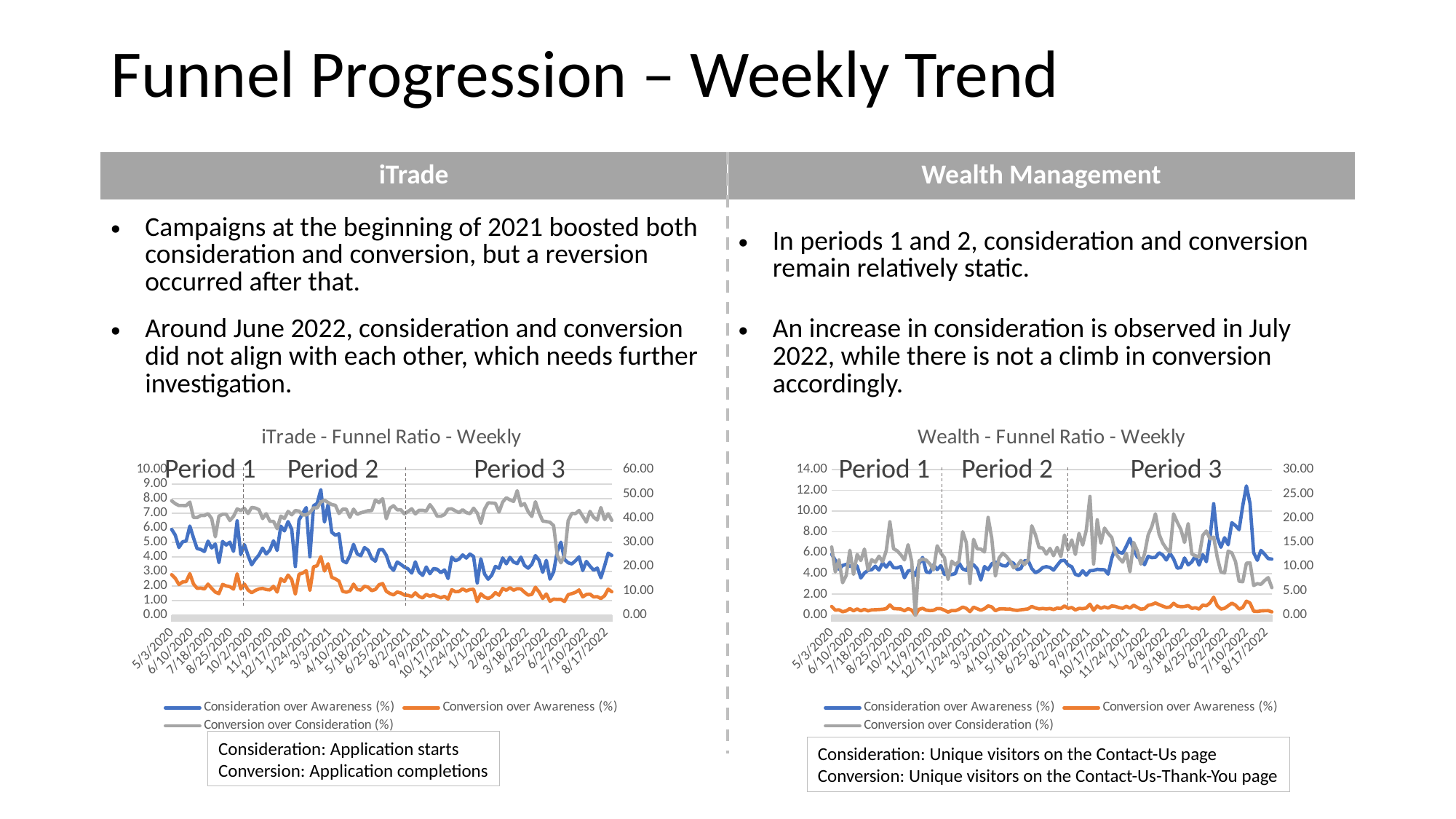

# Funnel Progression – Weekly Trend
| iTrade | Wealth Management |
| --- | --- |
| Campaigns at the beginning of 2021 boosted both consideration and conversion, but a reversion occurred after that. | In periods 1 and 2, consideration and conversion remain relatively static. |
| Around June 2022, consideration and conversion did not align with each other, which needs further investigation. | An increase in consideration is observed in July 2022, while there is not a climb in conversion accordingly. |

### Chart: iTrade - Funnel Ratio - Weekly

| Category | Consideration over Awareness (%) | Conversion over Awareness (%) | Conversion over Consideration (%) |
|---|---|---|---|
| 43954 | 5.8878901419369125 | 2.774137580981561 | 47.11598746081505 |
| 43961 | 5.498199279711885 | 2.5265490811709297 | 45.952300974135035 |
| 43968 | 4.6444356606417765 | 2.0985303101081607 | 45.18375241779497 |
| 43975 | 5.034962310823708 | 2.2749849048518724 | 45.18375241779497 |
| 43982 | 5.09517002708396 | 2.30025579295817 | 45.145810262089334 |
| 43989 | 6.1187163997118 | 2.850597646363317 | 46.58816425120773 |
| 43996 | 5.309121999877857 | 2.135455896423264 | 40.22239263803681 |
| 44003 | 4.570947840717891 | 1.8385445877734157 | 40.22239263803681 |
| 44010 | 4.512318526320137 | 1.8524255002787933 | 41.05263157894737 |
| 44017 | 4.371486305343817 | 1.7946101674569355 | 41.05263157894737 |
| 44024 | 5.078303493540481 | 2.1247871058862624 | 41.84049079754602 |
| 44031 | 4.615009944392581 | 1.8366684255388237 | 39.79771328056289 |
| 44038 | 4.884344892068784 | 1.5772998902394406 | 32.2929671244278 |
| 44045 | 3.61003303717484 | 1.4754466433588864 | 40.870724122612174 |
| 44052 | 5.062955869768958 | 2.1046412126645206 | 41.56941649899397 |
| 44059 | 4.817011708149182 | 2.002403659765837 | 41.56941649899397 |
| 44066 | 5.012172684866844 | 1.9550632793770557 | 39.00630329996292 |
| 44073 | 4.377848600116514 | 1.7819814262705185 | 40.704500978473575 |
| 44080 | 6.476211405340073 | 2.8348533128227666 | 43.77332880895826 |
| 44087 | 4.157162044044599 | 1.79290937386744 | 43.128205128205124 |
| 44094 | 4.841848577926798 | 2.131351262632184 | 44.01937046004842 |
| 44101 | 4.100263733291256 | 1.7176475892072223 | 41.891148982957674 |
| 44108 | 3.4622120436481203 | 1.5376917303362136 | 44.41356309060589 |
| 44115 | 3.832445894881484 | 1.6918584678804534 | 44.14565826330532 |
| 44122 | 4.133981101800678 | 1.7962203601354965 | 43.450134770889484 |
| 44129 | 4.603867153041032 | 1.8334406217962471 | 39.82392542723977 |
| 44136 | 4.200008940945058 | 1.7568957038758997 | 41.83076104310803 |
| 44143 | 4.4742761564194256 | 1.7303033798592686 | 38.67225265871737 |
| 44150 | 5.107230442582748 | 1.9750810606185296 | 38.67225265871737 |
| 44157 | 4.4376049244543925 | 1.5808617795187465 | 35.62421185372005 |
| 44164 | 6.11519098425015 | 2.4971902760457563 | 40.83585095669688 |
| 44171 | 5.784563189143341 | 2.3039555863983345 | 39.829378832311384 |
| 44178 | 6.42746725246115 | 2.748352453014401 | 42.75949367088608 |
| 44185 | 5.89585202567465 | 2.4380564566222653 | 41.35206321334504 |
| 44192 | 3.3411913447735446 | 1.4407817623895378 | 43.12179739850217 |
| 44199 | 6.521684945164506 | 2.7978564307078764 | 42.90082170838907 |
| 44206 | 6.991453635028802 | 2.8876924814577762 | 41.303177167474416 |
| 44213 | 7.388790153584976 | 3.051805087668108 | 41.303177167474416 |
| 44220 | 4.006877535496957 | 1.6948212474645028 | 42.297805022740754 |
| 44227 | 7.512776184053043 | 3.32180785379106 | 44.2154507523075 |
| 44234 | 7.676851995651498 | 3.3943547134648235 | 44.2154507523075 |
| 44241 | 8.61962259571628 | 4.016746556640981 | 46.60002815711671 |
| 44248 | 6.394032554038273 | 3.0290031219465696 | 47.37234439060753 |
| 44255 | 7.59749966027993 | 3.527653213751868 | 46.43176533714899 |
| 44262 | 5.694359511953642 | 2.596022247459305 | 45.58936333418563 |
| 44269 | 5.49076851510242 | 2.486325211337643 | 45.28191644756062 |
| 44276 | 5.583707443016512 | 2.339068611394771 | 41.89095928226363 |
| 44283 | 3.7399839743589745 | 1.6326121794871795 | 43.652919121585434 |
| 44290 | 3.595155109664747 | 1.5693901523174982 | 43.652919121585434 |
| 44297 | 4.097791359911099 | 1.6510229595380312 | 40.29055690072639 |
| 44304 | 4.860224793116226 | 2.124418461031743 | 43.710292249047015 |
| 44311 | 4.205222710163111 | 1.746784818067754 | 41.53846153846154 |
| 44318 | 4.080472417840376 | 1.722051056338028 | 42.20224719101124 |
| 44325 | 4.640347875103175 | 1.976929116421396 | 42.60303687635575 |
| 44332 | 4.4591640149793275 | 1.9200380977119724 | 43.05825242718447 |
| 44339 | 3.8922867454777292 | 1.6770763545201097 | 43.08717379233759 |
| 44346 | 3.7074333627900287 | 1.7591812408804128 | 47.45011086474501 |
| 44353 | 4.493194691013611 | 2.0838616958322764 | 46.37817497648166 |
| 44360 | 4.506914531852188 | 2.1627748809793697 | 47.987927565392354 |
| 44367 | 4.106690230914122 | 1.6324442480757158 | 39.750849377123444 |
| 44374 | 3.354639728231718 | 1.4795279814053282 | 44.103930712858094 |
| 44381 | 3.072652208987804 | 1.3856593745551178 | 45.0965250965251 |
| 44388 | 3.6489715354248906 | 1.5842509869104509 | 43.41637010676156 |
| 44395 | 3.487884838176933 | 1.5159358130592324 | 43.46289752650176 |
| 44402 | 3.2960426577447857 | 1.3748758429609493 | 41.712926249008724 |
| 44409 | 3.174805234482408 | 1.3569937369519833 | 42.74258219727346 |
| 44416 | 2.888658060048474 | 1.266261067418509 | 43.83561643835616 |
| 44423 | 3.6577669236890484 | 1.5256702247345169 | 41.710427606901725 |
| 44430 | 2.963114103697658 | 1.2809177265410687 | 43.22876817138485 |
| 44437 | 2.7221794097431946 | 1.1767646262470581 | 43.22876817138485 |
| 44444 | 3.3060049819826354 | 1.4196232073327046 | 42.9407461594733 |
| 44451 | 2.8410765150771042 | 1.2940772026323544 | 45.548833189282625 |
| 44458 | 3.199126454940408 | 1.3916316241897637 | 43.500363108206244 |
| 44465 | 3.1535440263061743 | 1.285622944830106 | 40.76755973931933 |
| 44472 | 2.913932437279767 | 1.187939147131433 | 40.76755973931933 |
| 44479 | 3.10726830586328 | 1.2879401963433306 | 41.449275362318836 |
| 44486 | 2.510510996119017 | 1.0975905562742563 | 43.71980676328502 |
| 44493 | 3.983346931944183 | 1.7448063767024415 | 43.80252100840336 |
| 44500 | 3.7362957415382057 | 1.6060246728660883 | 42.98440979955457 |
| 44507 | 3.8461538461538463 | 1.6247522058537724 | 42.24355735219808 |
| 44514 | 4.134508166254893 | 1.797232000349826 | 43.4690639873083 |
| 44521 | 3.92182900648474 | 1.6577031184294977 | 42.268623024830696 |
| 44528 | 4.1977458293136305 | 1.755335419656933 | 41.81614349775785 |
| 44535 | 4.024901233089908 | 1.774212857655932 | 44.080904223676384 |
| 44542 | 2.208427838128208 | 0.9296287453742389 | 42.09459459459459 |
| 44549 | 3.867739536141727 | 1.462798927130525 | 37.82051282051282 |
| 44556 | 2.832412049535073 | 1.2362343060376226 | 43.64599092284418 |
| 44563 | 2.463480329512612 | 1.1403181094312174 | 46.288906624102154 |
| 44570 | 2.7403258194555584 | 1.2667401446408888 | 46.225895316804404 |
| 44577 | 3.344915296503799 | 1.5411215108643248 | 46.07355864811134 |
| 44584 | 3.2184790606904055 | 1.3676936366253958 | 42.49502982107356 |
| 44591 | 3.9285775662066715 | 1.830242829400746 | 46.58792650918635 |
| 44598 | 3.52514067888909 | 1.7062987838083137 | 48.40370751802266 |
| 44605 | 3.9654561004610027 | 1.883643797325768 | 47.5013150973172 |
| 44612 | 3.6478473833462233 | 1.7100627309444016 | 46.878680800942284 |
| 44619 | 3.5409724967526963 | 1.8166073680841852 | 51.302498670919725 |
| 44626 | 3.982598378485268 | 1.797508404192209 | 45.13406156901688 |
| 44633 | 3.417045679256476 | 1.5701008503065057 | 45.949074074074076 |
| 44640 | 3.2246879334257974 | 1.3761269070735092 | 42.674731182795696 |
| 44647 | 3.4865258236669168 | 1.417986150928417 | 40.67046173308032 |
| 44654 | 4.088657105606258 | 1.911342894393742 | 46.74744897959184 |
| 44661 | 3.7694206475969216 | 1.5914040946711197 | 42.21879815100154 |
| 44668 | 2.9415672415167538 | 1.1399569526745144 | 38.75338753387534 |
| 44675 | 3.7608123354644607 | 1.450599043679149 | 38.57142857142858 |
| 44682 | 2.4726151228331386 | 0.9465064341167713 | 38.27956989247312 |
| 44689 | 2.9742293631809362 | 1.096718869883107 | 36.874051593323216 |
| 44696 | 4.354883709133335 | 1.0754051791919244 | 24.694234129295285 |
| 44703 | 5.008665511265164 | 1.0803004043905258 | 21.568627450980394 |
| 44710 | 3.8253456473031315 | 0.9317449040931198 | 24.357142857142858 |
| 44717 | 3.595382078064871 | 1.39912039582188 | 38.91437308868502 |
| 44724 | 3.5162392235536513 | 1.4748142926855718 | 41.942945258288354 |
| 44731 | 3.73366138705213 | 1.5623558357681069 | 41.84514003294893 |
| 44738 | 4.000576659698695 | 1.7263749729690765 | 43.15315315315315 |
| 44745 | 3.0619692144373674 | 1.2473460721868366 | 40.73672806067172 |
| 44752 | 3.691880638445524 | 1.4156835530881333 | 38.34586466165413 |
| 44759 | 3.36725678196276 | 1.439837691023921 | 42.75996112730807 |
| 44766 | 3.084526244035447 | 1.2440354464894343 | 40.331491712707184 |
| 44773 | 3.230885295371798 | 1.2661134253944304 | 39.18781725888325 |
| 44780 | 2.561560515527451 | 1.1360896010289114 | 44.35146443514644 |
| 44787 | 3.375645138792021 | 1.3279397405495885 | 39.33884297520661 |
| 44794 | 4.259778897190574 | 1.7816694276344704 | 41.82539682539683 |
| 44801 | 4.102123724279156 | 1.6018760114938733 | 39.049919484702095 |

### Chart: Wealth - Funnel Ratio - Weekly

| Category | Consideration over Awareness (%) | Conversion over Awareness (%) | Conversion over Consideration (%) |
|---|---|---|---|
| 43954 | 5.850654349499615 | 0.8211444701052092 | 14.035087719298245 |
| 43961 | 5.270555165144062 | 0.4684937924572499 | 8.88888888888889 |
| 43968 | 4.409297867241793 | 0.503235082674335 | 11.41304347826087 |
| 43975 | 4.774029280712922 | 0.31826861871419476 | 6.666666666666667 |
| 43982 | 4.878587196467992 | 0.3973509933774834 | 8.144796380090497 |
| 43989 | 4.693308550185874 | 0.6273234200743495 | 13.366336633663368 |
| 43996 | 4.836788182034787 | 0.40505122706695257 | 8.374384236453201 |
| 44003 | 4.716739297615996 | 0.5895924122019995 | 12.5 |
| 44010 | 3.564268211182892 | 0.40098017375807526 | 11.25 |
| 44017 | 4.050042408821035 | 0.551314673452078 | 13.612565445026178 |
| 44024 | 4.303857008466603 | 0.39981185324553153 | 9.289617486338798 |
| 44031 | 4.365361803084223 | 0.498220640569395 | 11.41304347826087 |
| 44038 | 4.700438382854359 | 0.5114466634193863 | 10.880829015544041 |
| 44045 | 4.32932932932933 | 0.5255255255255256 | 12.138728323699421 |
| 44052 | 5.027664180899687 | 0.5532836179937455 | 11.004784688995215 |
| 44059 | 4.616895874263261 | 0.6139489194499017 | 13.297872340425531 |
| 44066 | 5.078125 | 0.9765625 | 19.230769230769234 |
| 44073 | 4.555221314997851 | 0.6231198968629137 | 13.679245283018867 |
| 44080 | 4.538615847542628 | 0.6018054162487462 | 13.259668508287293 |
| 44087 | 4.664655372476212 | 0.5801810164771408 | 12.437810945273633 |
| 44094 | 3.585999570538974 | 0.40798797509126045 | 11.377245508982035 |
| 44101 | 4.238032498902064 | 0.6148440931049627 | 14.507772020725387 |
| 44108 | 4.332430743595085 | 0.47906686107061025 | 11.057692307692307 |
| 44115 | 3.808543489449305 | 0.0 | 0.0 |
| 44122 | 4.890764647467726 | 0.5461767626613704 | 11.16751269035533 |
| 44129 | 5.546995377503852 | 0.6420133538777606 | 11.574074074074074 |
| 44136 | 4.150352388410337 | 0.4698512137823023 | 11.320754716981133 |
| 44143 | 4.081145584725537 | 0.42959427207637235 | 10.526315789473683 |
| 44150 | 4.846756949394155 | 0.45141363744357327 | 9.313725490196079 |
| 44157 | 4.383116883116883 | 0.6261595547309833 | 14.285714285714285 |
| 44164 | 4.760869565217392 | 0.6086956521739131 | 12.785388127853881 |
| 44171 | 3.9068514241724404 | 0.4618937644341801 | 11.822660098522167 |
| 44178 | 3.8852725793327907 | 0.2847843775427177 | 7.329842931937172 |
| 44185 | 3.8948995363214842 | 0.4327666151468315 | 11.11111111111111 |
| 44192 | 3.990540939994088 | 0.4138338752586462 | 10.37037037037037 |
| 44199 | 5.015923566878981 | 0.5573248407643312 | 11.11111111111111 |
| 44206 | 4.449365814374874 | 0.7650493255486209 | 17.194570135746606 |
| 44213 | 4.291044776119403 | 0.642620232172471 | 14.975845410628018 |
| 44220 | 4.988532110091743 | 0.32492354740061163 | 6.513409961685824 |
| 44227 | 4.832214765100671 | 0.7550335570469799 | 15.625 |
| 44234 | 4.450648710789949 | 0.6076531450156019 | 13.653136531365314 |
| 44241 | 3.371998920960345 | 0.4585918532506069 | 13.600000000000001 |
| 44248 | 4.667081518357187 | 0.6067205973864344 | 13.0 |
| 44255 | 4.371331479765215 | 0.8804448563484708 | 20.141342756183743 |
| 44262 | 4.931842548629193 | 0.7811303415530709 | 15.838509316770185 |
| 44269 | 5.104217955030363 | 0.41030690956835714 | 8.038585209003216 |
| 44276 | 4.955034385469935 | 0.5819079527420208 | 11.743772241992882 |
| 44283 | 4.7563123899001765 | 0.6067723624975534 | 12.757201646090536 |
| 44290 | 4.732030829897831 | 0.5735794945330704 | 12.121212121212121 |
| 44297 | 5.160571746797847 | 0.5754594393911269 | 11.151079136690647 |
| 44304 | 4.97932770088082 | 0.48534963149379834 | 9.747292418772563 |
| 44311 | 4.377564979480164 | 0.44459644322845415 | 10.15625 |
| 44318 | 4.475876768068203 | 0.5037783375314862 | 11.255411255411255 |
| 44325 | 5.225330225330225 | 0.5439005439005439 | 10.408921933085502 |
| 44332 | 5.237489397794741 | 0.5937234944868532 | 11.336032388663968 |
| 44339 | 4.47561790247161 | 0.8238699621465152 | 18.407960199004975 |
| 44346 | 4.072589153829922 | 0.6752479426039248 | 16.580310880829018 |
| 44353 | 4.251269035532995 | 0.5922165820642978 | 13.930348258706468 |
| 44360 | 4.570184983677911 | 0.6311207834602829 | 13.80952380952381 |
| 44367 | 4.655130392395808 | 0.5849378503534 | 12.56544502617801 |
| 44374 | 4.576659038901601 | 0.6292906178489702 | 13.750000000000002 |
| 44381 | 4.323827046918123 | 0.5289788408463661 | 12.23404255319149 |
| 44388 | 4.787352482743264 | 0.6680026720106881 | 13.953488372093023 |
| 44395 | 5.226318245450303 | 0.6299580027998133 | 12.053571428571429 |
| 44402 | 5.27053546397533 | 0.8690776562938043 | 16.48936170212766 |
| 44409 | 4.820975472230053 | 0.6484352974344516 | 13.450292397660817 |
| 44416 | 4.646596858638744 | 0.7198952879581152 | 15.492957746478872 |
| 44423 | 3.9160839160839163 | 0.48951048951048953 | 12.5 |
| 44430 | 3.7856231390897492 | 0.6380263717566993 | 16.853932584269664 |
| 44437 | 4.264392324093817 | 0.6159677801468846 | 14.444444444444443 |
| 44444 | 3.838484546360917 | 0.6729810568295114 | 17.532467532467532 |
| 44451 | 4.265183124710246 | 1.043115438108484 | 24.456521739130434 |
| 44458 | 4.293246296761236 | 0.45192066281697213 | 10.526315789473683 |
| 44465 | 4.4036697247706424 | 0.8650065530799476 | 19.642857142857142 |
| 44472 | 4.366913123844732 | 0.6469500924214419 | 14.814814814814813 |
| 44479 | 4.362256993835941 | 0.7823613086770981 | 17.934782608695652 |
| 44486 | 3.9341262580054894 | 0.6633119853613907 | 16.86046511627907 |
| 44493 | 5.475 | 0.8750000000000001 | 15.981735159817351 |
| 44500 | 6.47836227001814 | 0.8292303705623219 | 12.8 |
| 44507 | 6.046511627906977 | 0.7099143206854345 | 11.740890688259109 |
| 44514 | 5.945540844366725 | 0.6495128653509868 | 10.92436974789916 |
| 44521 | 6.630824372759856 | 0.8448540706605223 | 12.741312741312742 |
| 44528 | 7.3799725651577495 | 0.6584362139917695 | 8.921933085501859 |
| 44535 | 6.2945973496432215 | 0.9429153924566768 | 14.979757085020243 |
| 44542 | 5.58300395256917 | 0.7411067193675889 | 13.274336283185843 |
| 44549 | 5.396654074473826 | 0.5666486778197518 | 10.5 |
| 44556 | 4.842280022136138 | 0.6087437742114 | 12.571428571428573 |
| 44563 | 5.656759348034516 | 0.9348034515819751 | 16.52542372881356 |
| 44570 | 5.524491165287407 | 1.0064862446879894 | 18.218623481781375 |
| 44577 | 5.558674901740595 | 1.160396780834737 | 20.875420875420875 |
| 44584 | 5.9884836852207295 | 0.998080614203455 | 16.666666666666664 |
| 44591 | 5.783095566804724 | 0.8590274581991103 | 14.854111405835543 |
| 44598 | 5.2956615717153 | 0.725644588544079 | 13.702623906705538 |
| 44605 | 5.939597315436242 | 0.7718120805369127 | 12.994350282485875 |
| 44612 | 5.395747721993925 | 1.1256030016080043 | 20.86092715231788 |
| 44619 | 4.511808248149453 | 0.8635882974973563 | 19.140625 |
| 44626 | 4.572529782761038 | 0.8058864751226349 | 17.624521072796934 |
| 44633 | 5.497037524687294 | 0.8229098090849244 | 14.97005988023952 |
| 44640 | 4.824034334763948 | 0.9098712446351931 | 18.86120996441281 |
| 44647 | 5.11518937914877 | 0.6442795782897306 | 12.595419847328243 |
| 44654 | 5.7274620648616485 | 0.699196667658435 | 12.207792207792208 |
| 44661 | 4.805352798053527 | 0.5778588807785888 | 12.025316455696203 |
| 44668 | 5.81757739455641 | 0.9557448576771245 | 16.428571428571427 |
| 44675 | 5.139896373056995 | 0.8911917098445595 | 17.338709677419356 |
| 44682 | 7.418576598311219 | 1.166063530357861 | 15.718157181571815 |
| 44689 | 10.709452928668084 | 1.7204716798762807 | 16.064981949458485 |
| 44696 | 7.474931631722881 | 0.8887876025524157 | 11.890243902439025 |
| 44703 | 6.520164211543106 | 0.5795701521371649 | 8.88888888888889 |
| 44710 | 7.440915805022157 | 0.6462333825701625 | 8.6848635235732 |
| 44717 | 6.765873015873016 | 0.8928571428571428 | 13.196480938416421 |
| 44724 | 8.88888888888889 | 1.1400966183574879 | 12.82608695652174 |
| 44731 | 8.606060606060606 | 0.9494949494949495 | 11.032863849765258 |
| 44738 | 8.218597754712984 | 0.5719127303537386 | 6.958762886597938 |
| 44745 | 10.517864311521476 | 0.7226013649136892 | 6.870229007633588 |
| 44752 | 12.429157709595467 | 1.3289036544850499 | 10.69182389937107 |
| 44759 | 10.738817222315296 | 1.1559725247110069 | 10.764430577223088 |
| 44766 | 6.00043544524276 | 0.36577400391900716 | 6.095791001451379 |
| 44773 | 5.267592072534702 | 0.34100938778785206 | 6.473724295506473 |
| 44780 | 6.22279792746114 | 0.39378238341968913 | 6.328059950041633 |
| 44787 | 5.856580333869447 | 0.4159503078032278 | 7.1022727272727275 |
| 44794 | 5.43284952096839 | 0.41879410246113247 | 7.708553326293559 |
| 44801 | 5.389293430423302 | 0.3040729775146035 | 5.642167780252413 |
Period 1
Period 2
Period 3
Period 1
Period 2
Period 3
Consideration: Application starts
Conversion: Application completions
Consideration: Unique visitors on the Contact-Us page
Conversion: Unique visitors on the Contact-Us-Thank-You page